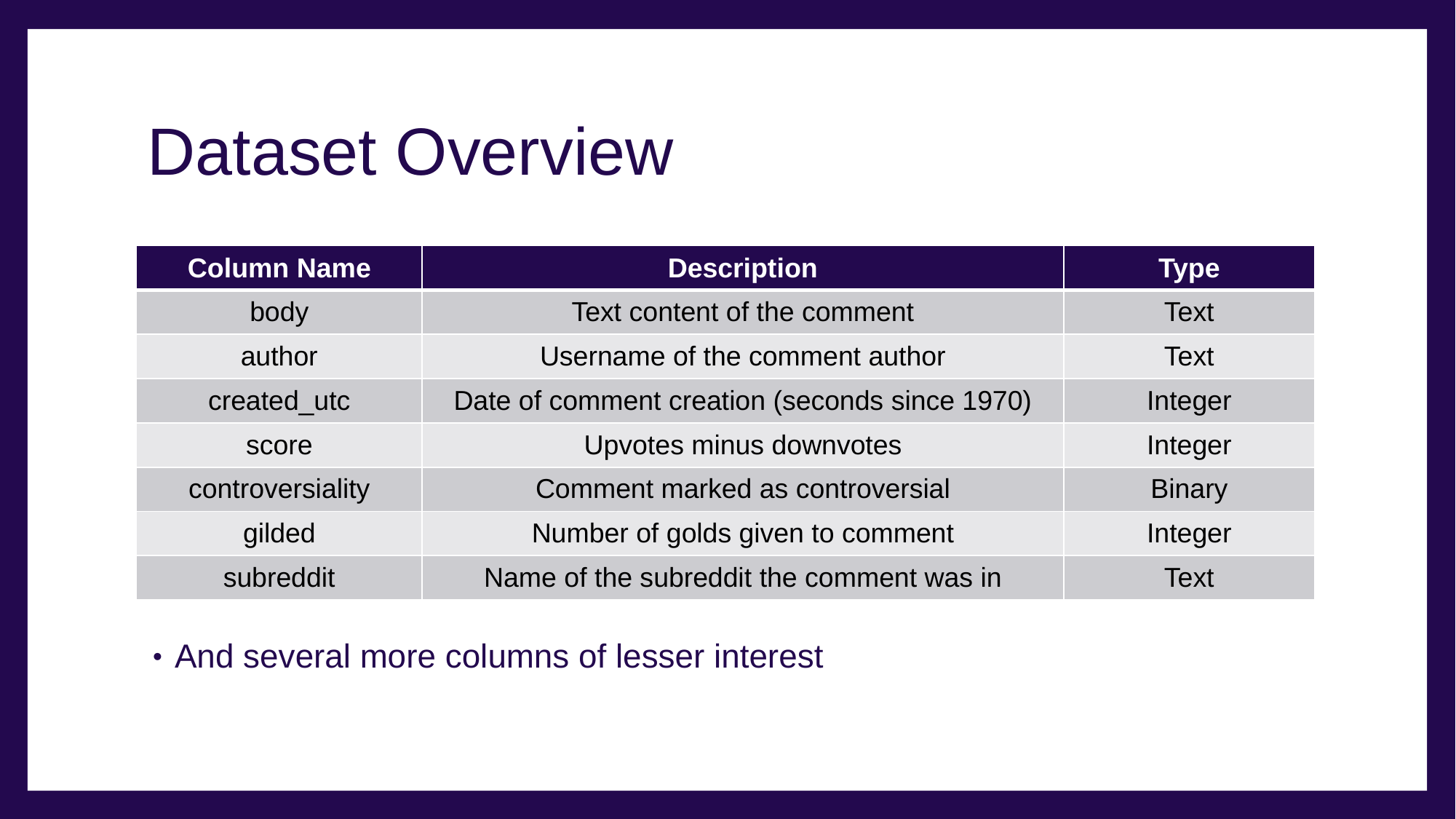

# Dataset Overview
| Column Name | Description | Type |
| --- | --- | --- |
| body | Text content of the comment | Text |
| author | Username of the comment author | Text |
| created\_utc | Date of comment creation (seconds since 1970) | Integer |
| score | Upvotes minus downvotes | Integer |
| controversiality | Comment marked as controversial | Binary |
| gilded | Number of golds given to comment | Integer |
| subreddit | Name of the subreddit the comment was in | Text |
And several more columns of lesser interest